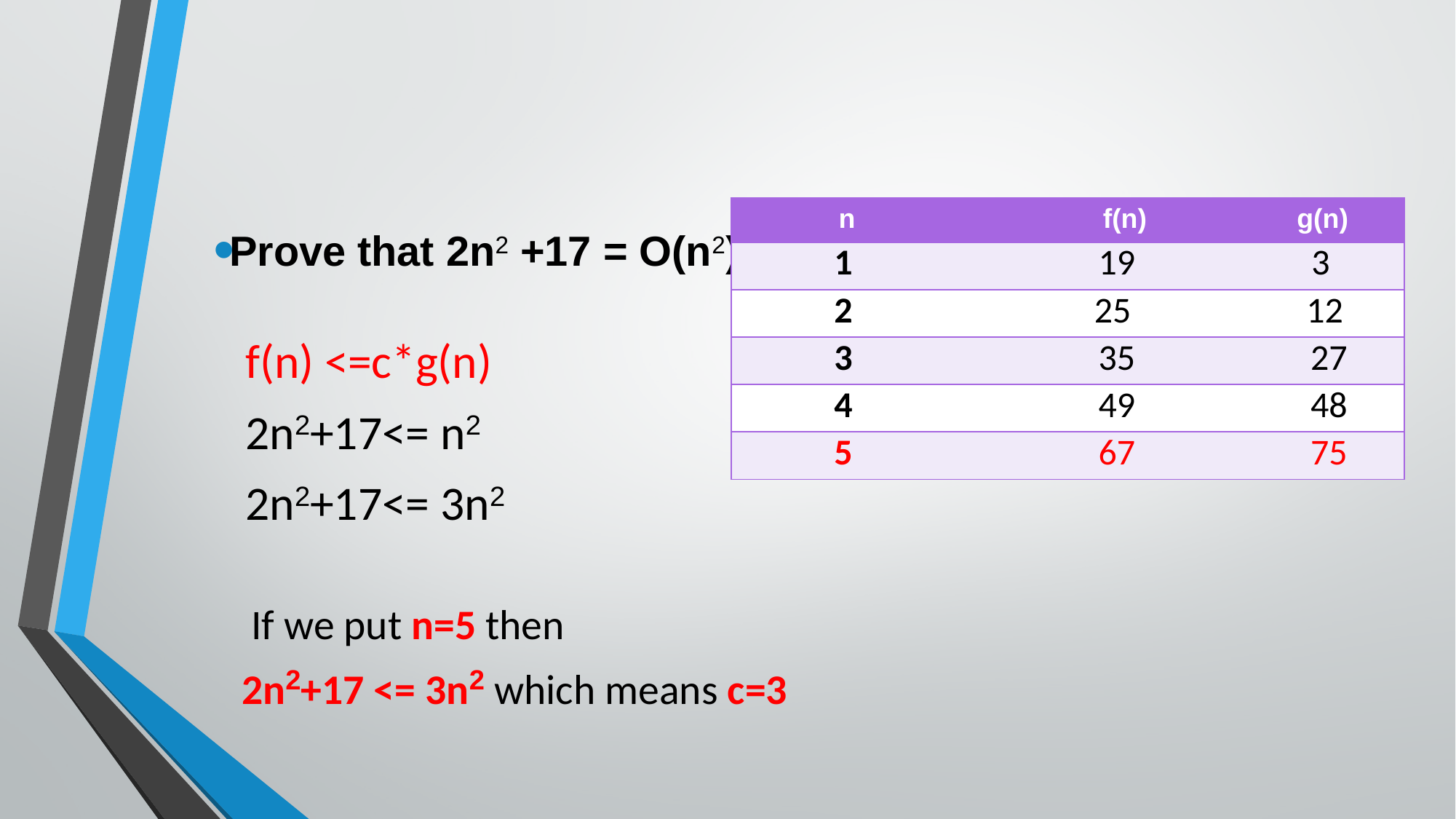

Prove that 2n2 +17 = O(n2)

   f(n) <=c*g(n)
   2n2+17<= n2
   2n2+17<= 3n2

    If we put n=5 then
   2n2+17 <= 3n2 which means c=3

| n | f(n) | g(n) |
| --- | --- | --- |
| 1 | 19 | 3 |
| 2 | 25 | 12 |
| 3 | 35 | 27 |
| 4 | 49 | 48 |
| 5 | 67 | 75 |